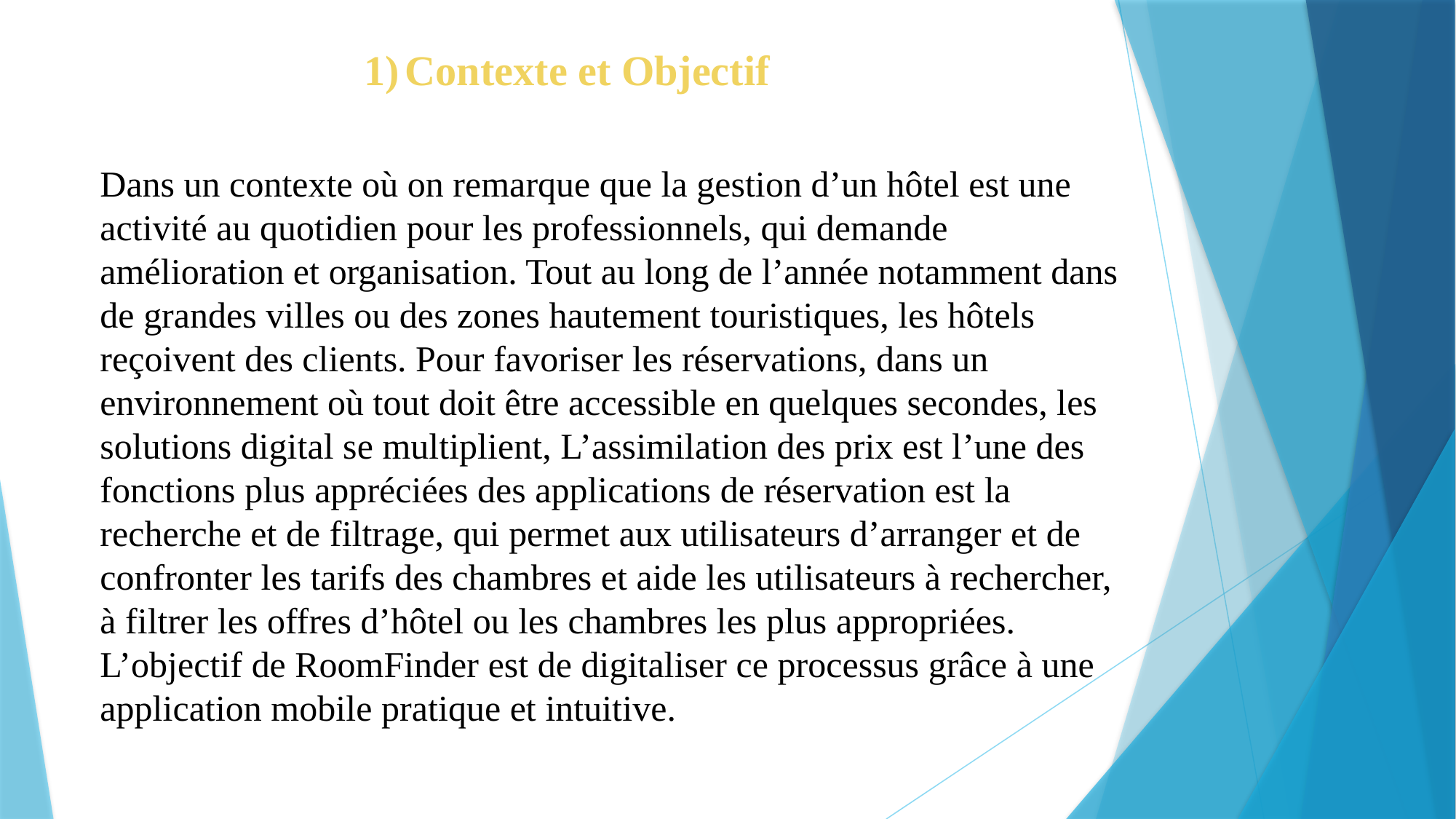

Contexte et Objectif
Dans un contexte où on remarque que la gestion d’un hôtel est une activité au quotidien pour les professionnels, qui demande amélioration et organisation. Tout au long de l’année notamment dans de grandes villes ou des zones hautement touristiques, les hôtels reçoivent des clients. Pour favoriser les réservations, dans un environnement où tout doit être accessible en quelques secondes, les solutions digital se multiplient, L’assimilation des prix est l’une des fonctions plus appréciées des applications de réservation est la recherche et de filtrage, qui permet aux utilisateurs d’arranger et de confronter les tarifs des chambres et aide les utilisateurs à rechercher, à filtrer les offres d’hôtel ou les chambres les plus appropriées. L’objectif de RoomFinder est de digitaliser ce processus grâce à une application mobile pratique et intuitive.